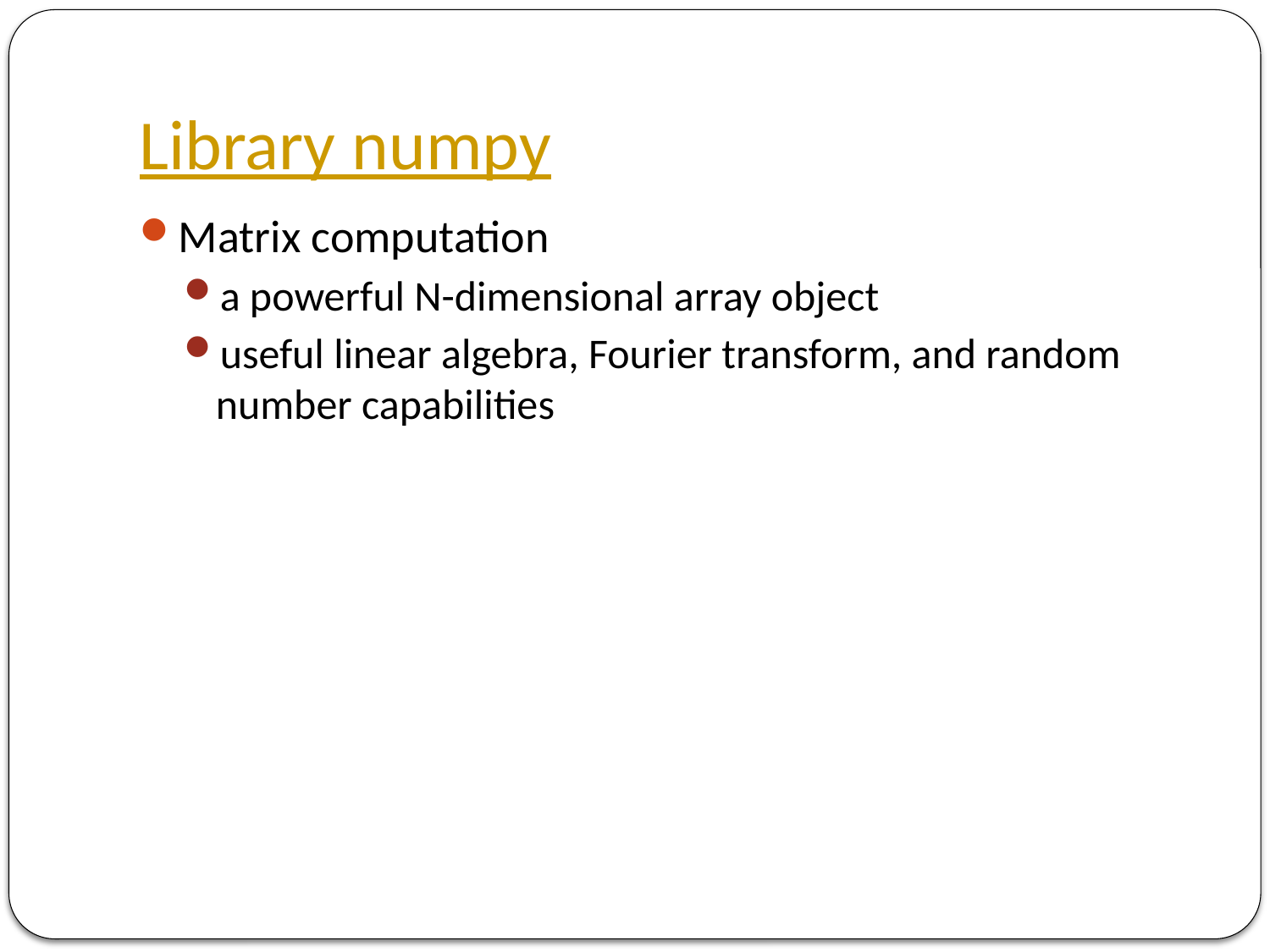

# Library numpy
Matrix computation
a powerful N-dimensional array object
useful linear algebra, Fourier transform, and random number capabilities